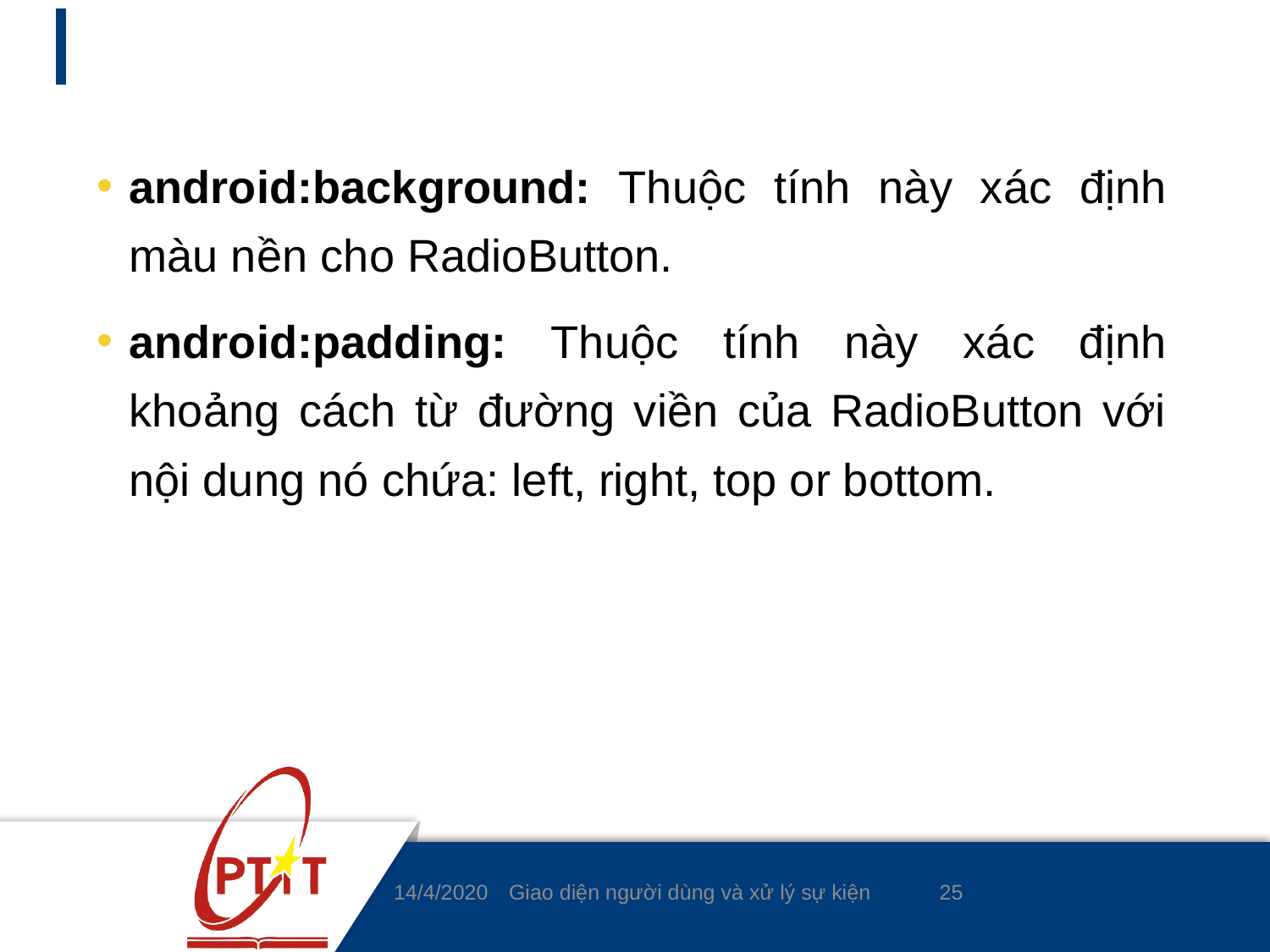

#
android:background: Thuộc tính này xác định màu nền cho RadioButton.
android:padding: Thuộc tính này xác định khoảng cách từ đường viền của RadioButton với nội dung nó chứa: left, right, top or bottom.

25
14/4/2020
Giao diện người dùng và xử lý sự kiện